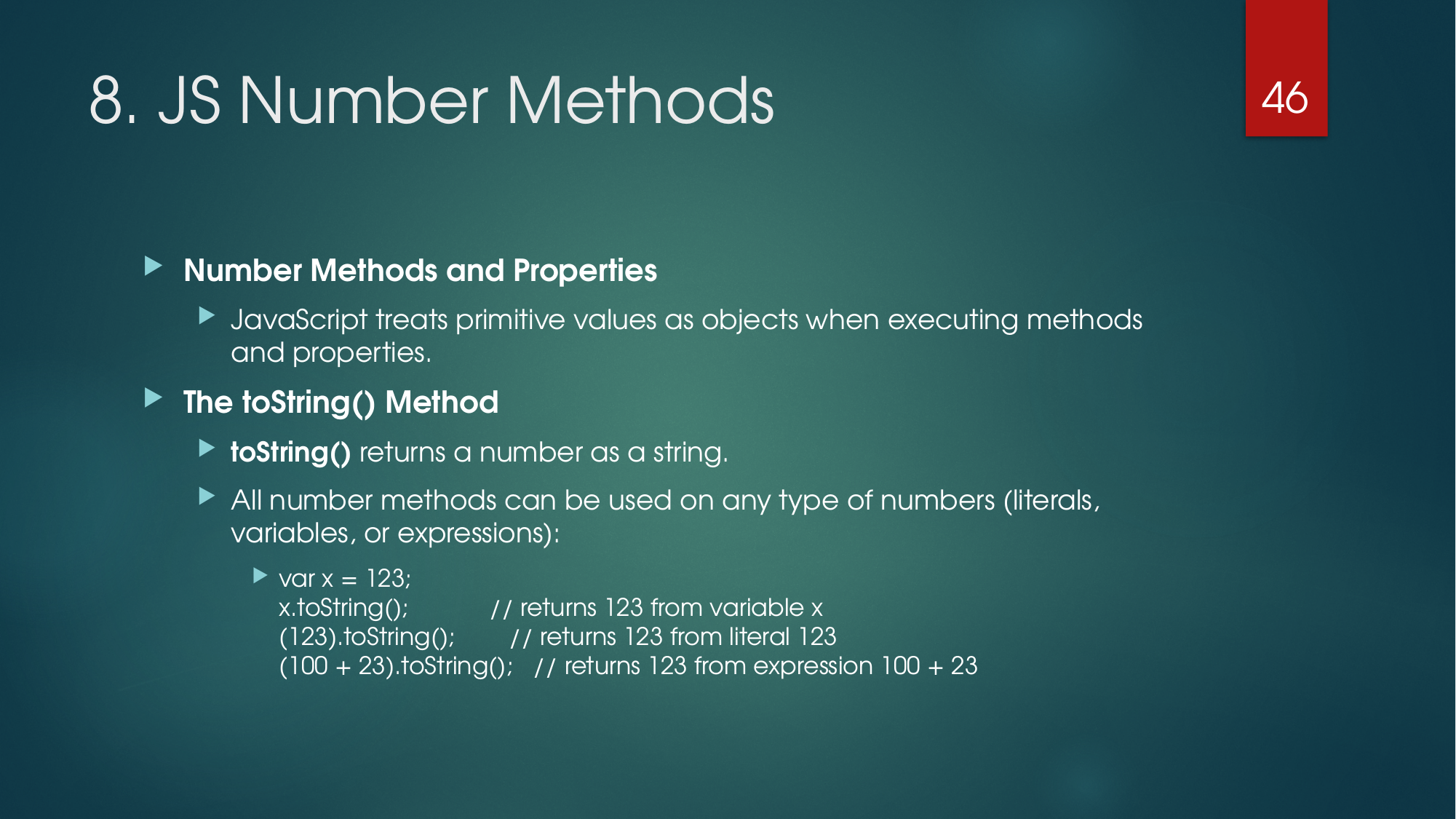

46
# 8. JS Number Methods
Number Methods and Properties
JavaScript treats primitive values as objects when executing methods and properties.
The toString() Method
toString() returns a number as a string.
All number methods can be used on any type of numbers (literals, variables, or expressions):
var x = 123;
x.toString();            // returns 123 from variable x
(123).toString();        // returns 123 from literal 123
(100 + 23).toString();   // returns 123 from expression 100 + 23